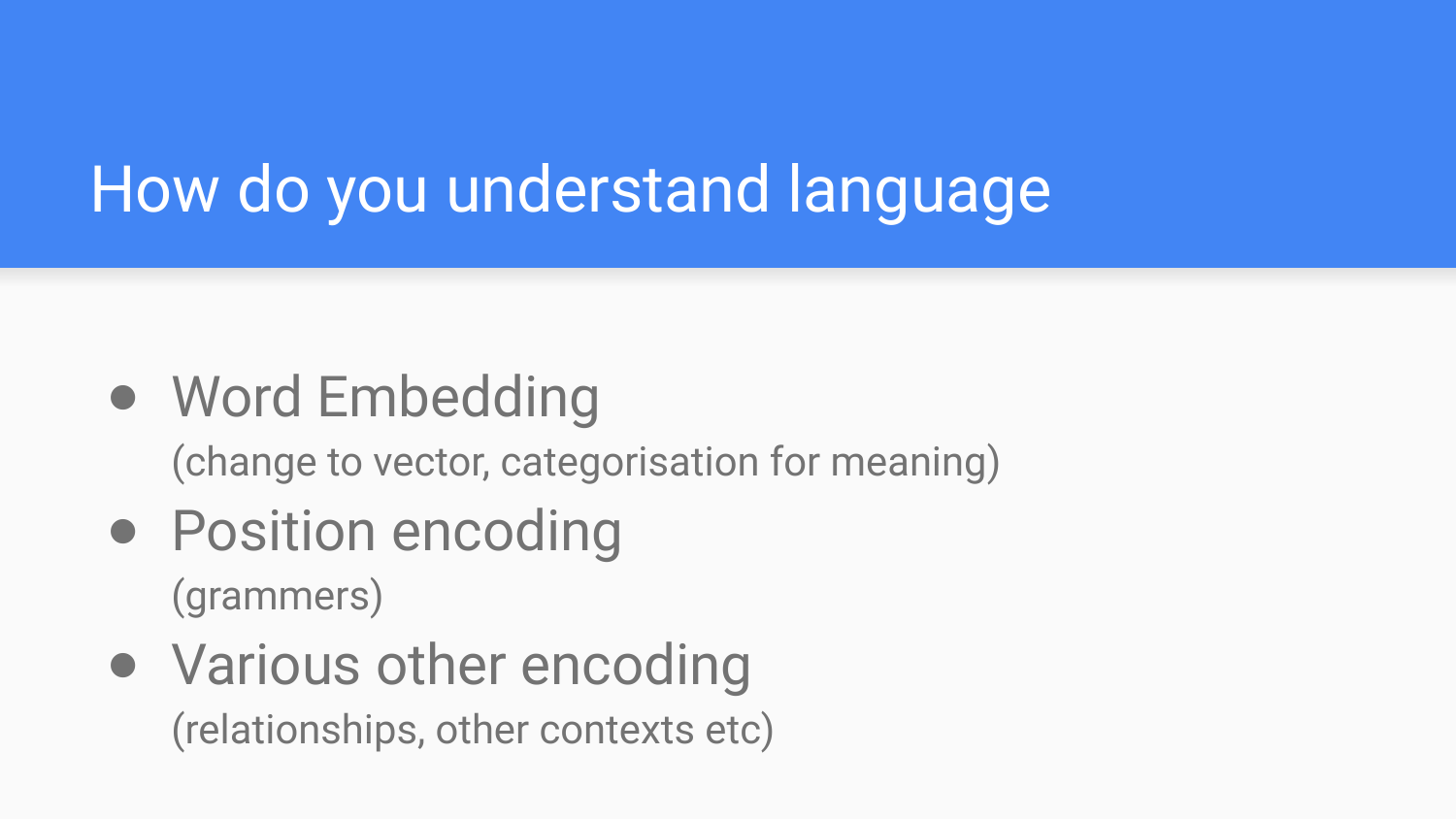

# How do you understand language
Word Embedding
(change to vector, categorisation for meaning)
Position encoding
(grammers)
Various other encoding
(relationships, other contexts etc)